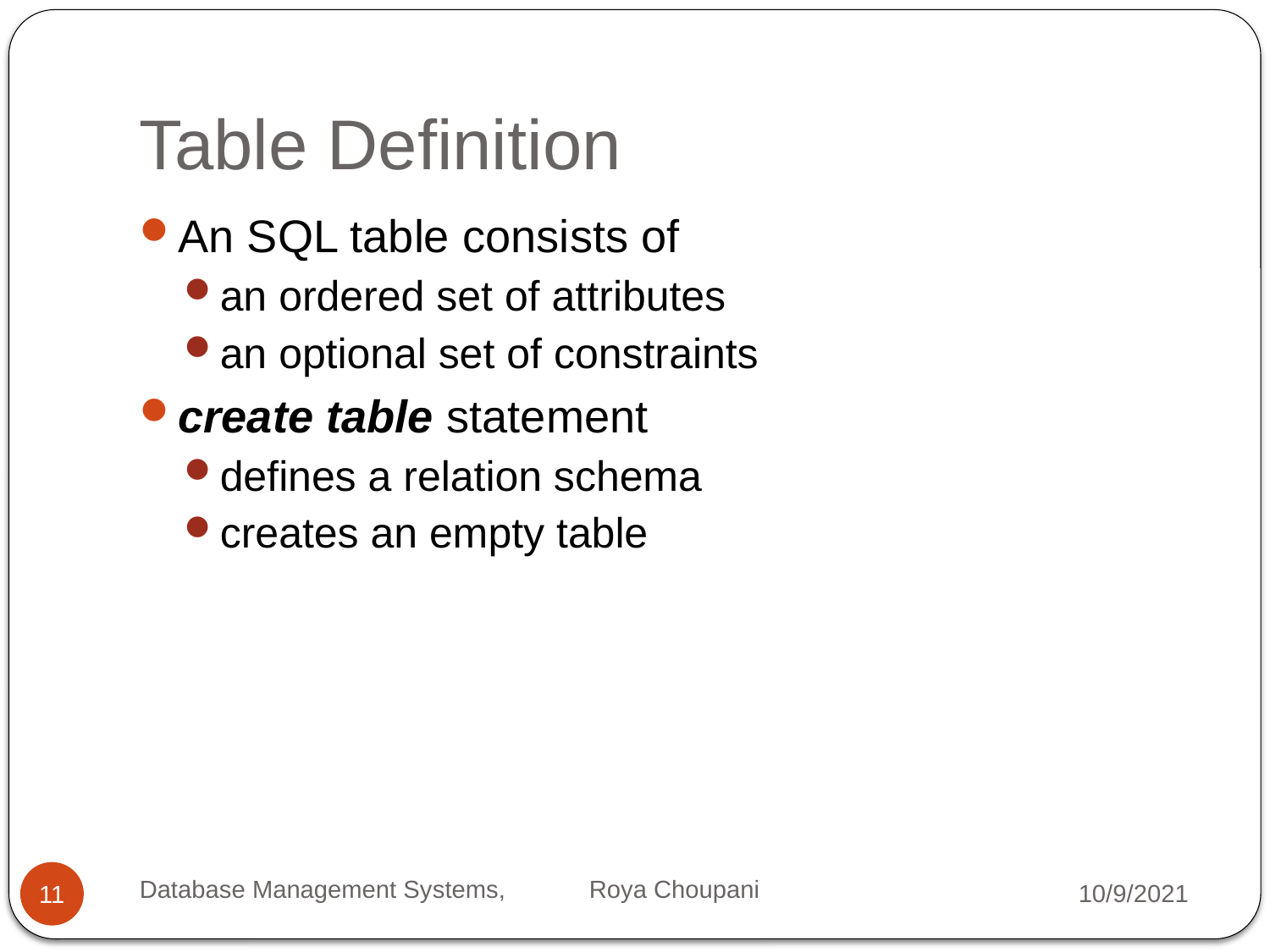

# Table Definition
An SQL table consists of
an ordered set of attributes
an optional set of constraints
create table statement
defines a relation schema
creates an empty table
Database Management Systems,            Roya Choupani
10/9/2021
11